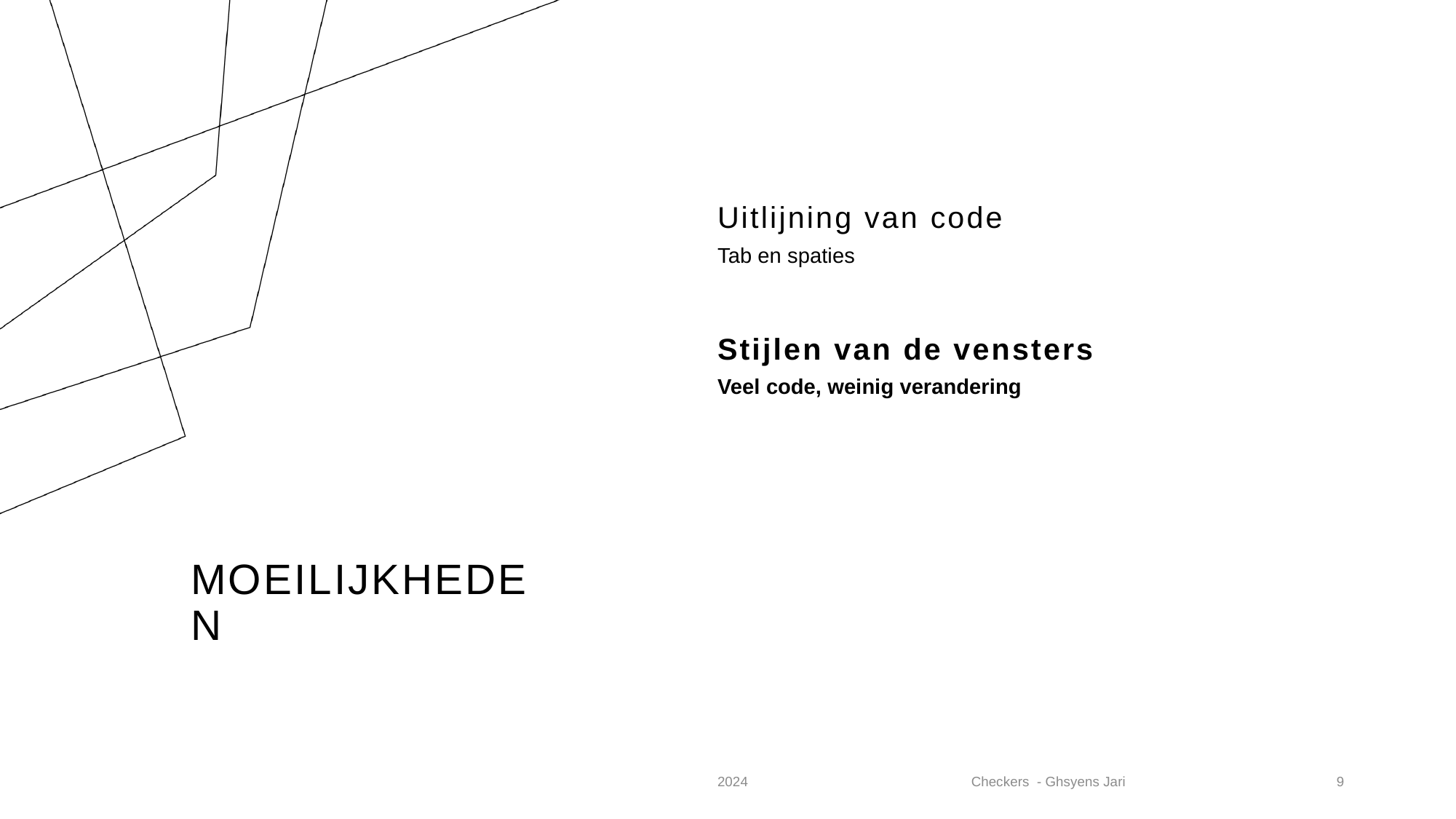

Uitlijning van code
Tab en spaties
Stijlen van de vensters
Veel code, weinig verandering
# Moeilijkheden
2024
Checkers  - Ghsyens Jari
9